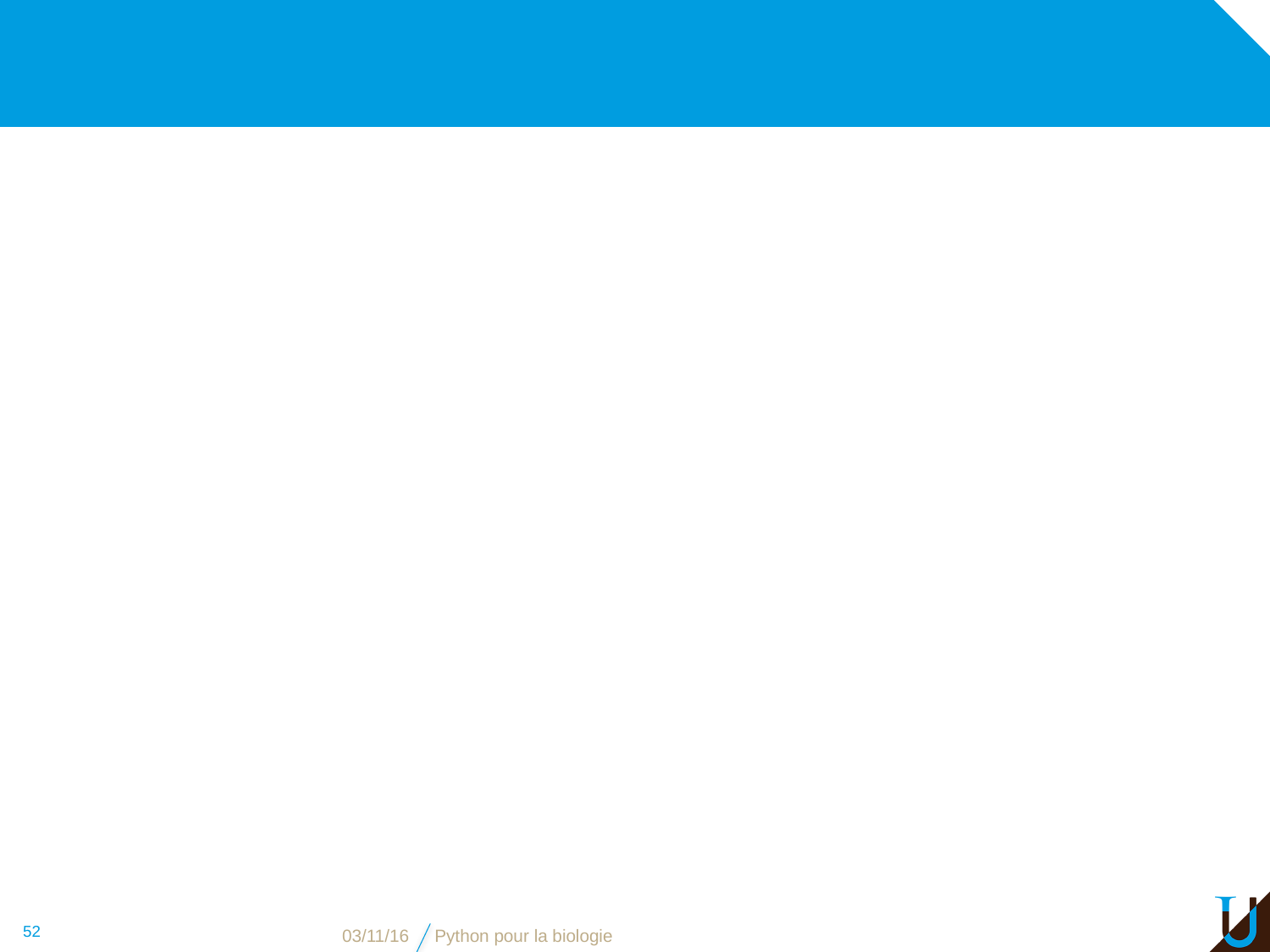

#

52
03/11/16
Python pour la biologie